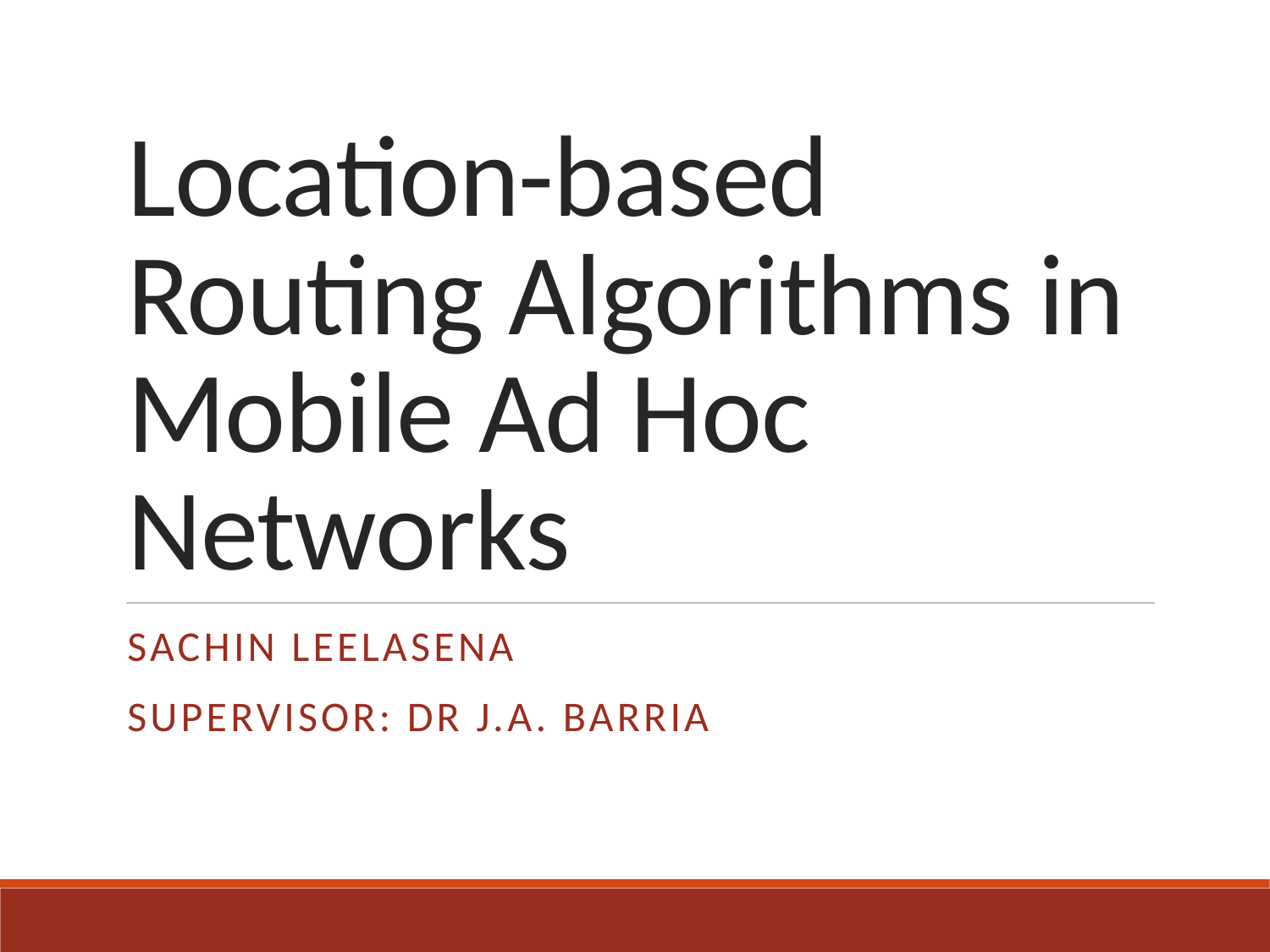

# Location-based Routing Algorithms in Mobile Ad Hoc Networks
Sachin Leelasena
Supervisor: Dr J.A. Barria